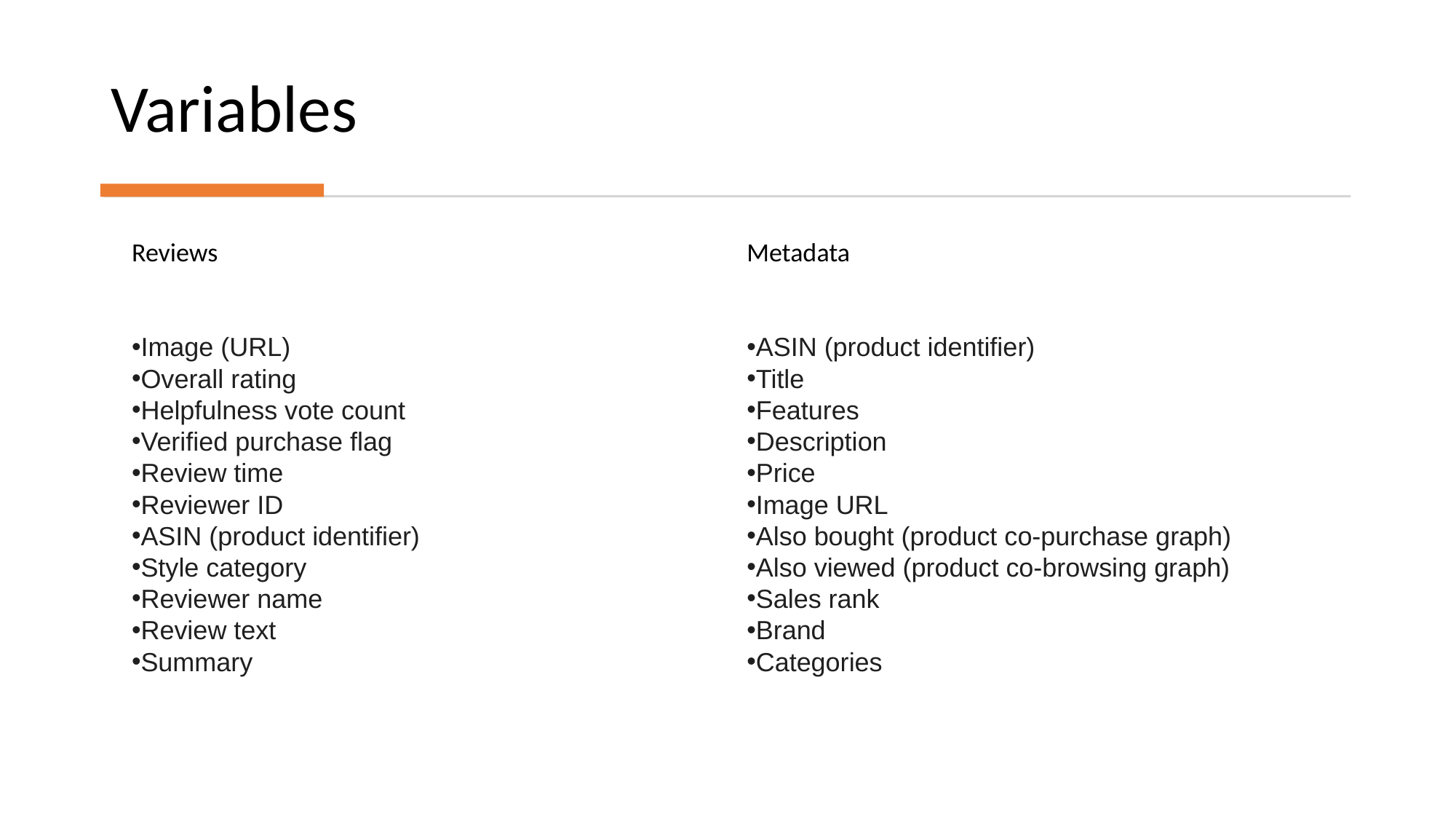

# Variables

Reviews
Metadata
Image (URL)
Overall rating
Helpfulness vote count
Verified purchase flag
Review time
Reviewer ID
ASIN (product identifier)
Style category
Reviewer name
Review text
Summary

ASIN (product identifier)
Title
Features
Description
Price
Image URL
Also bought (product co-purchase graph)
Also viewed (product co-browsing graph)
Sales rank
Brand
Categories